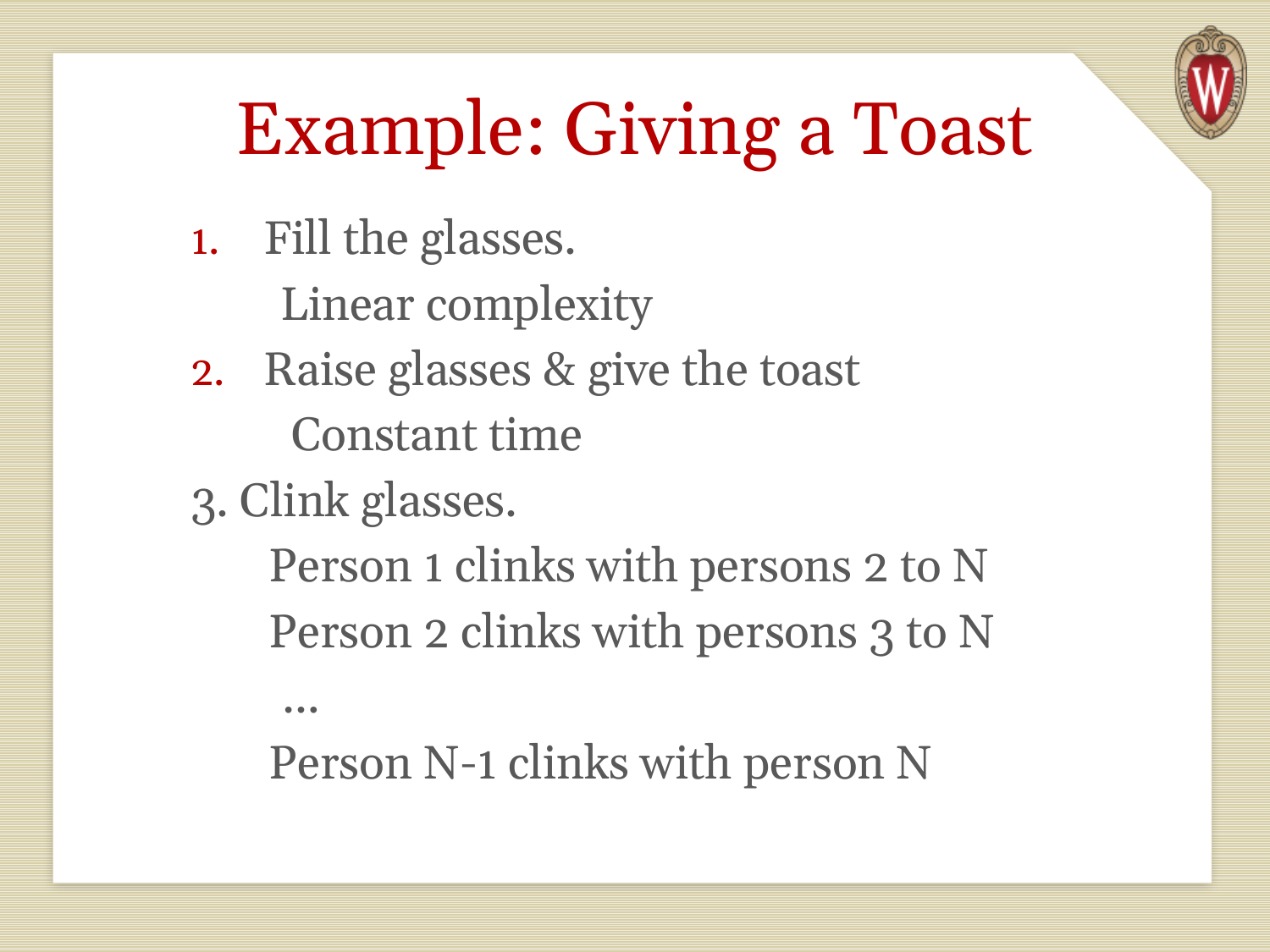

# Example: Giving a Toast
Fill the glasses.
        Linear complexity
Raise glasses & give the toast
         Constant time
3. Clink glasses.
       Person 1 clinks with persons 2 to N
       Person 2 clinks with persons 3 to N
        …
       Person N-1 clinks with person N